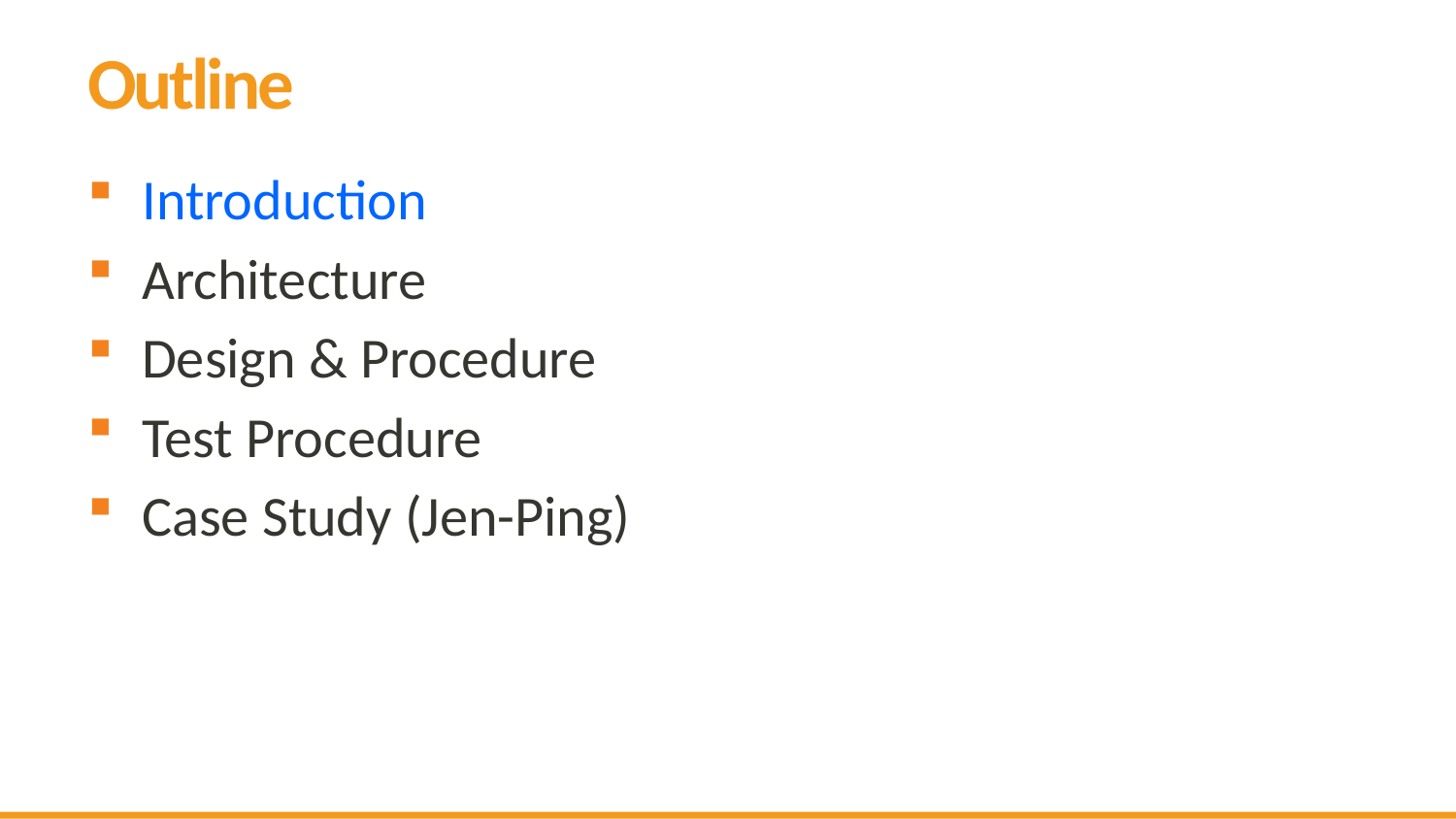

# Outline
Introduction
Architecture
Design & Procedure
Test Procedure
Case Study (Jen-Ping)